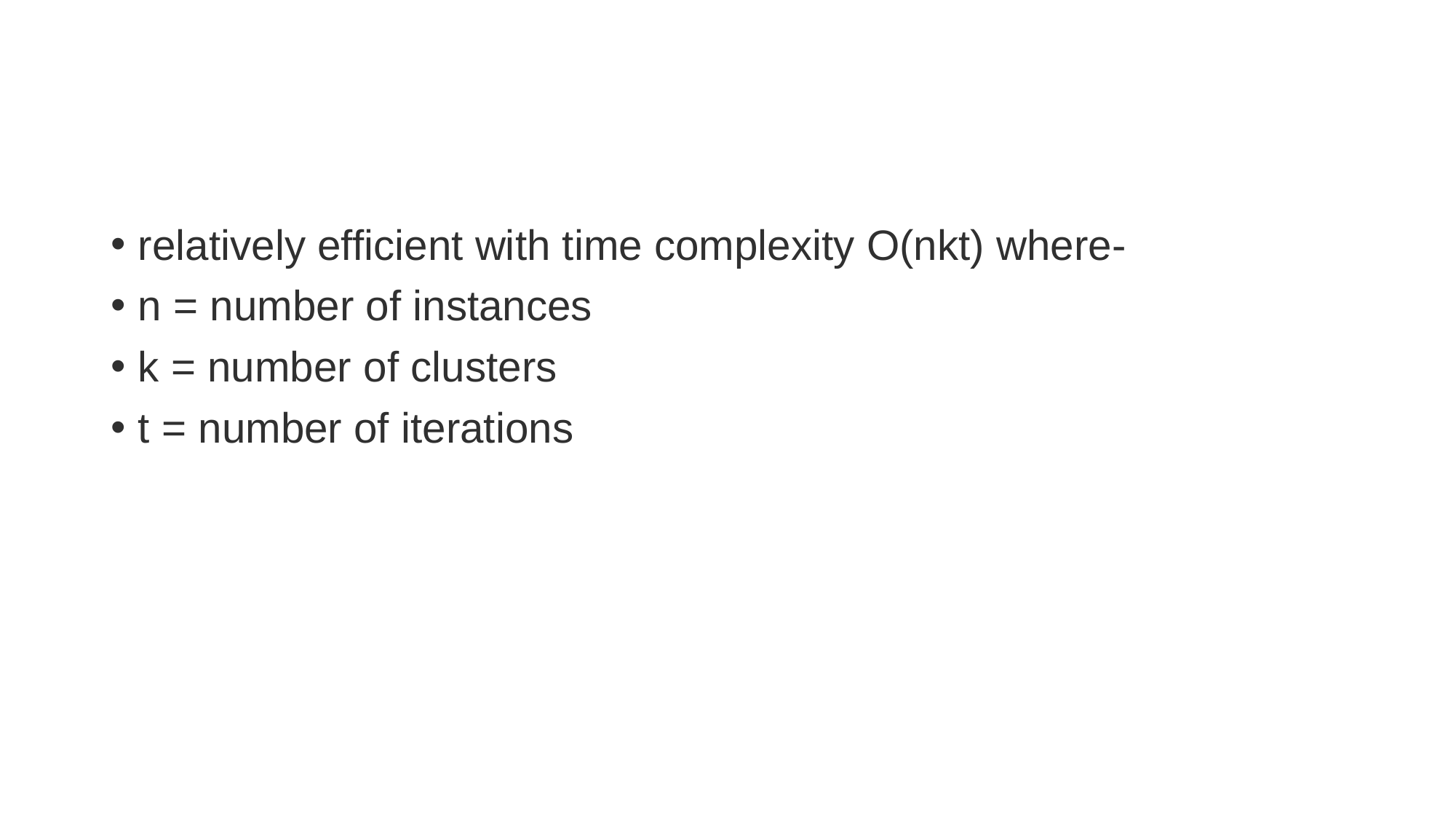

#
relatively efficient with time complexity O(nkt) where-
n = number of instances
k = number of clusters
t = number of iterations